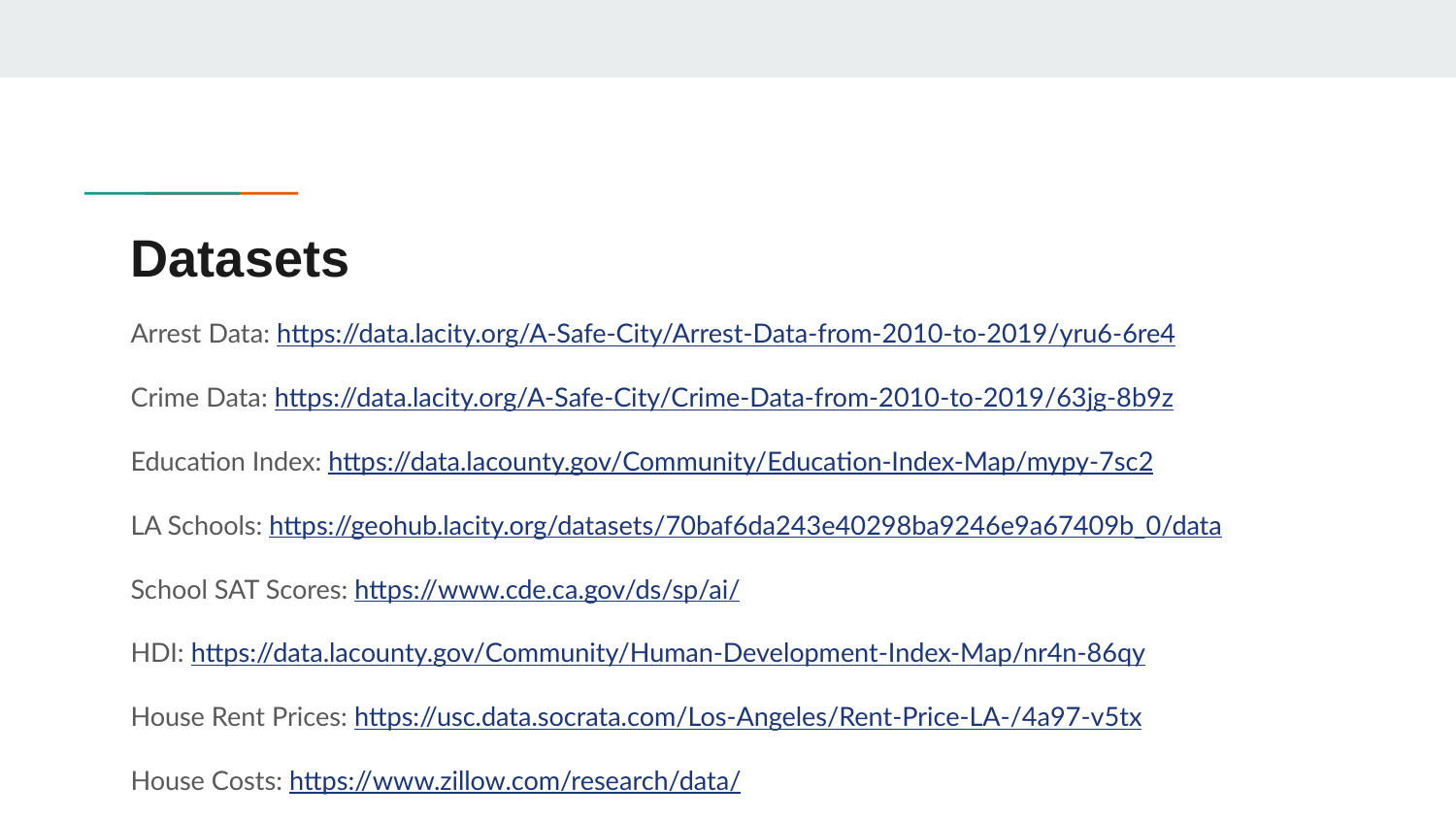

# Datasets
Arrest Data: https://data.lacity.org/A-Safe-City/Arrest-Data-from-2010-to-2019/yru6-6re4
Crime Data: https://data.lacity.org/A-Safe-City/Crime-Data-from-2010-to-2019/63jg-8b9z
Education Index: https://data.lacounty.gov/Community/Education-Index-Map/mypy-7sc2
LA Schools: https://geohub.lacity.org/datasets/70baf6da243e40298ba9246e9a67409b_0/data
School SAT Scores: https://www.cde.ca.gov/ds/sp/ai/
HDI: https://data.lacounty.gov/Community/Human-Development-Index-Map/nr4n-86qy
House Rent Prices: https://usc.data.socrata.com/Los-Angeles/Rent-Price-LA-/4a97-v5tx
House Costs: https://www.zillow.com/research/data/